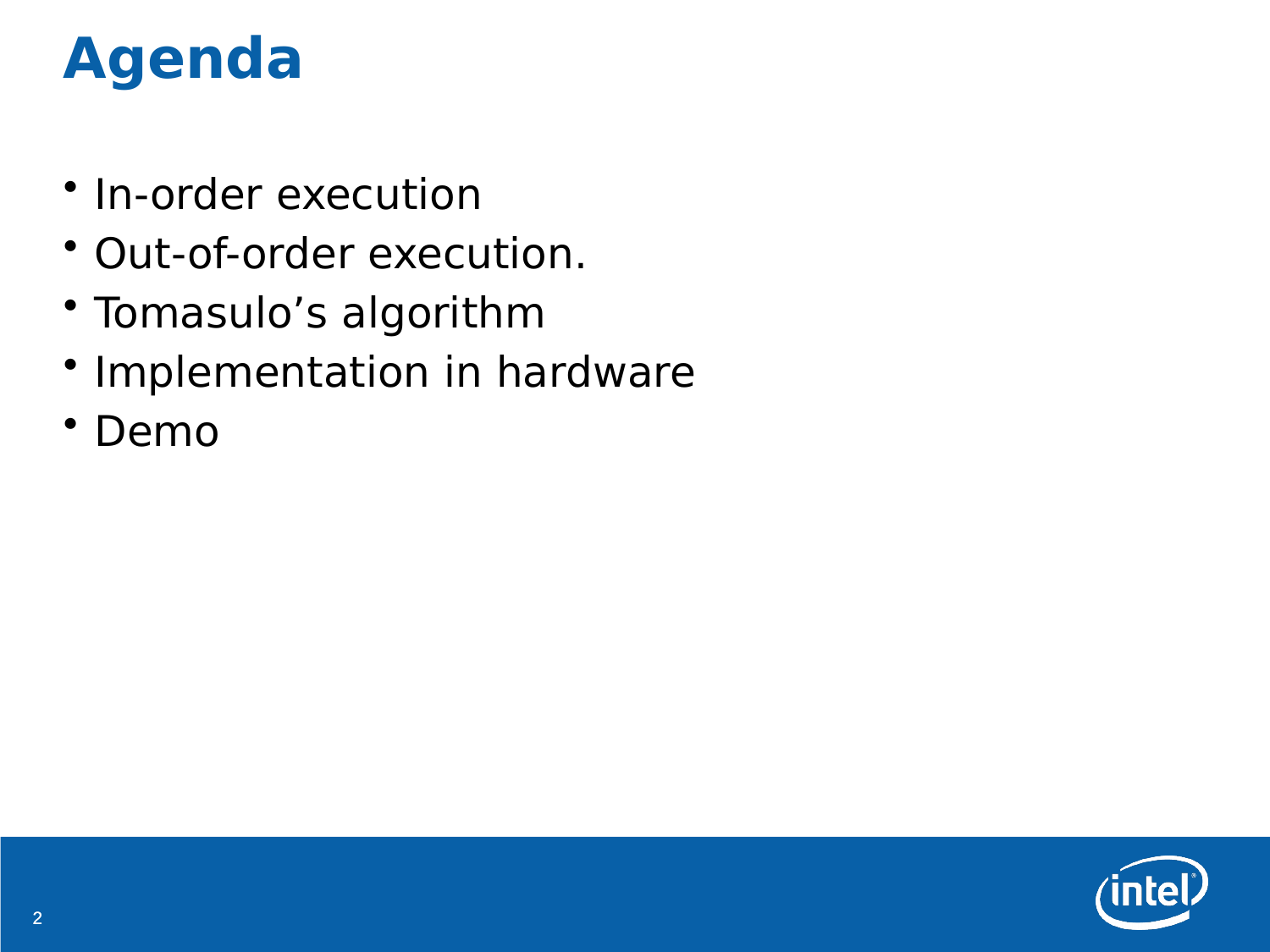

# Agenda
In-order execution
Out-of-order execution.
Tomasulo’s algorithm
Implementation in hardware
Demo